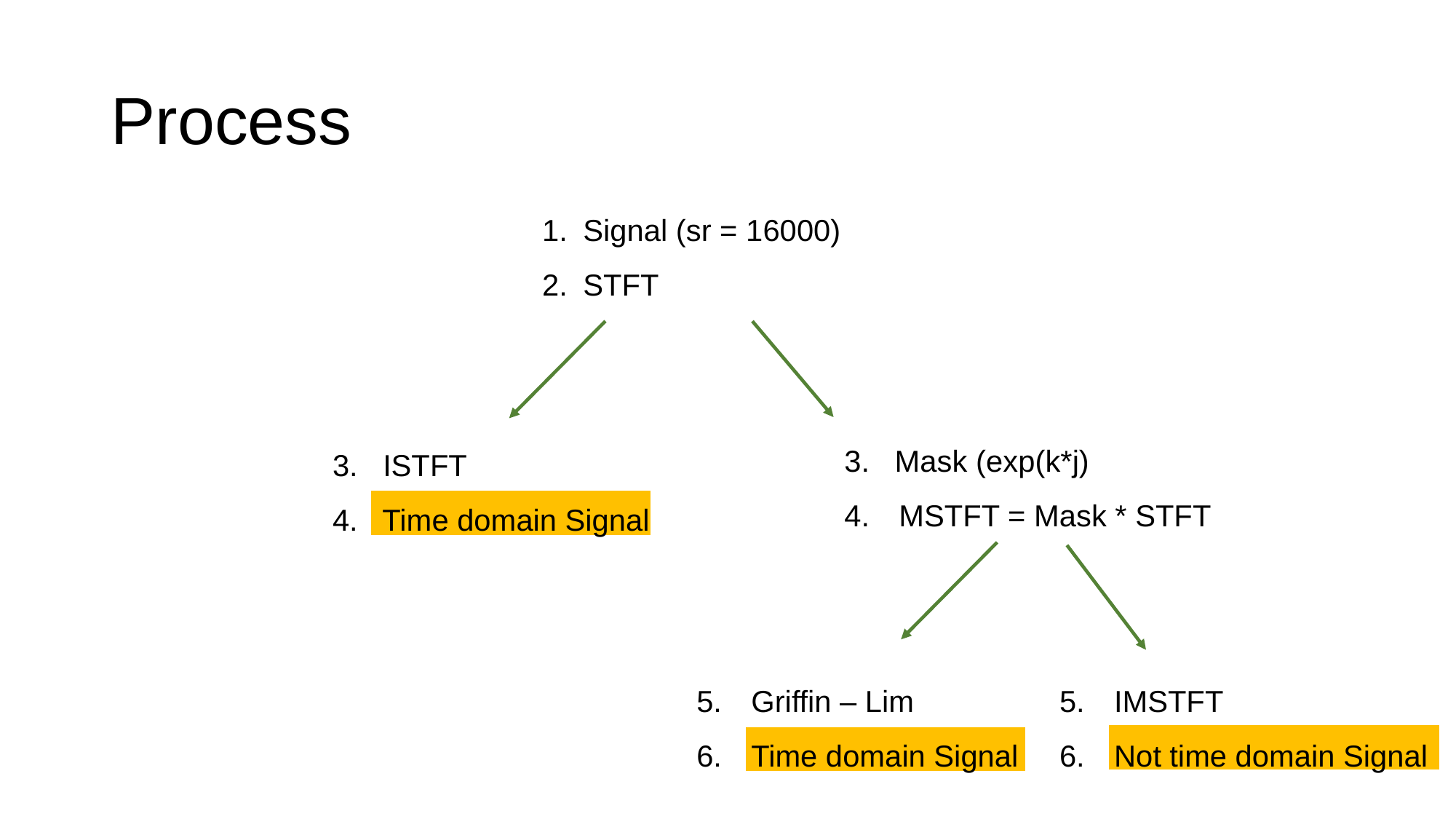

# Process
Signal (sr = 16000)
STFT
3.   Mask (exp(k*j)
MSTFT = Mask * STFT
3.   ISTFT
4.   Time domain Signal

IMSTFT
Not time domain Signal
Griffin – Lim
Time domain Signal